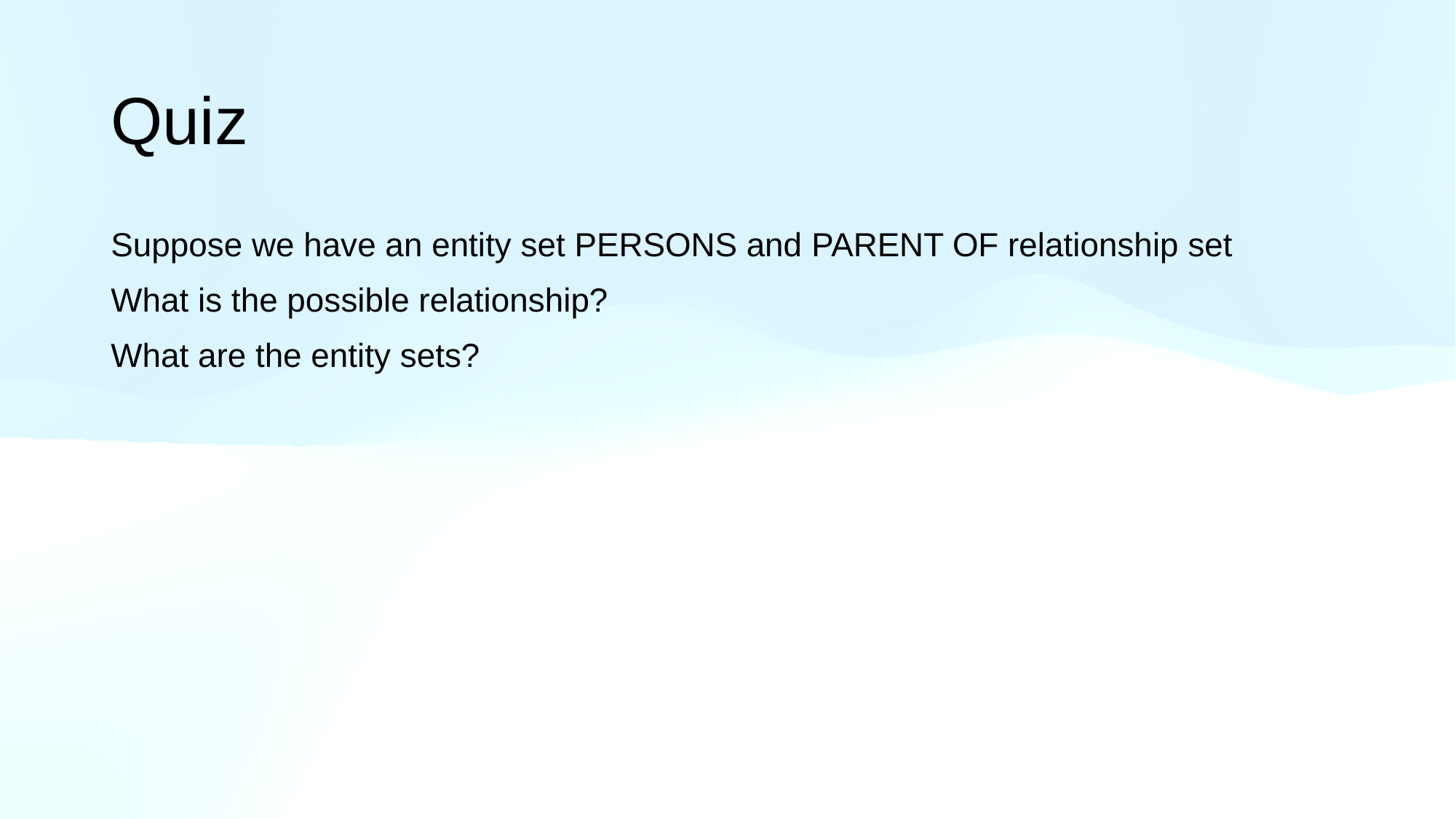

# Quiz
Suppose we have an entity set PERSONS and PARENT OF relationship set
What is the possible relationship?
What are the entity sets?